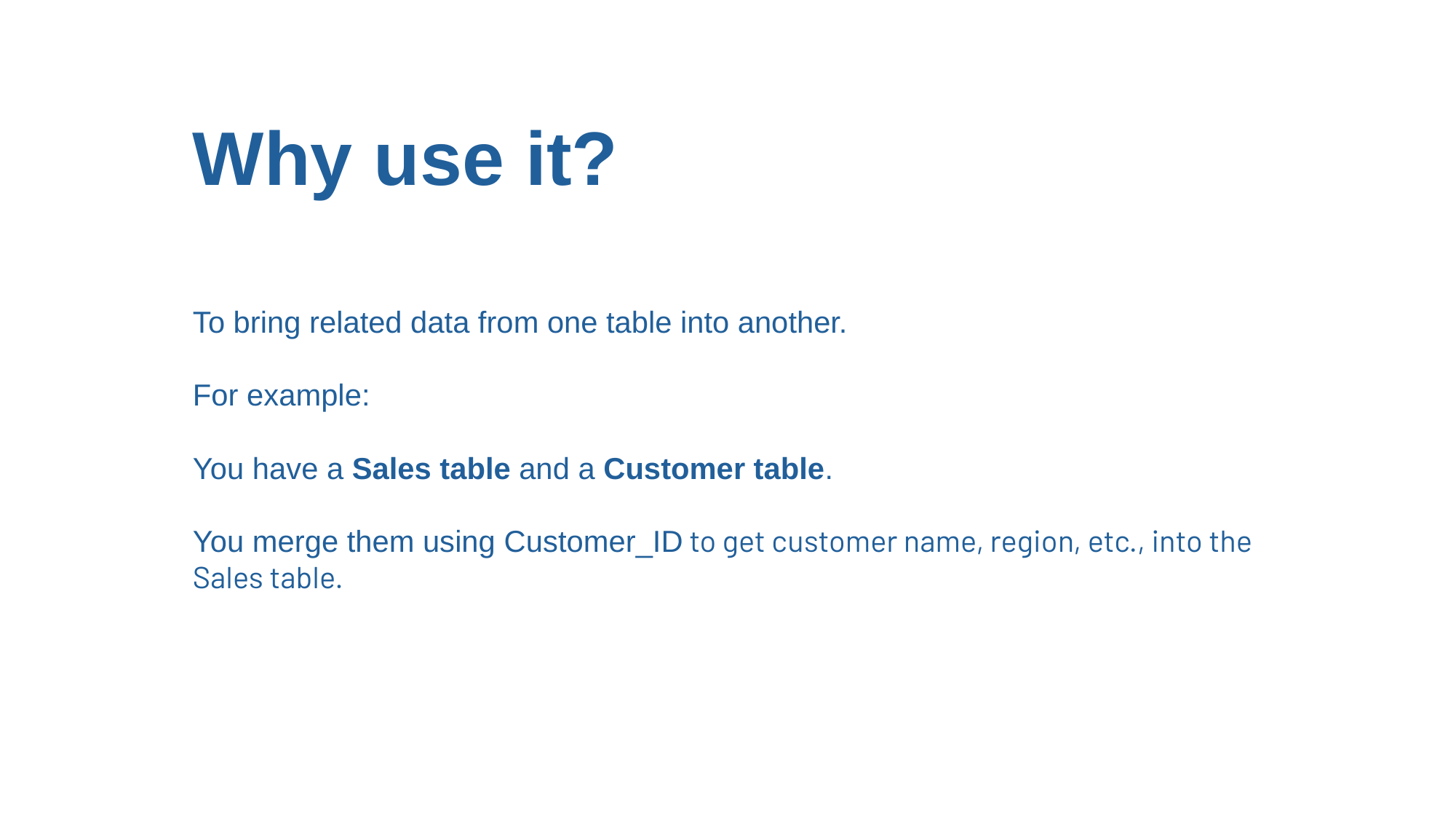

# Why use it?
To bring related data from one table into another.

For example:

You have a Sales table and a Customer table.

You merge them using Customer_ID to get customer name, region, etc., into the Sales table.